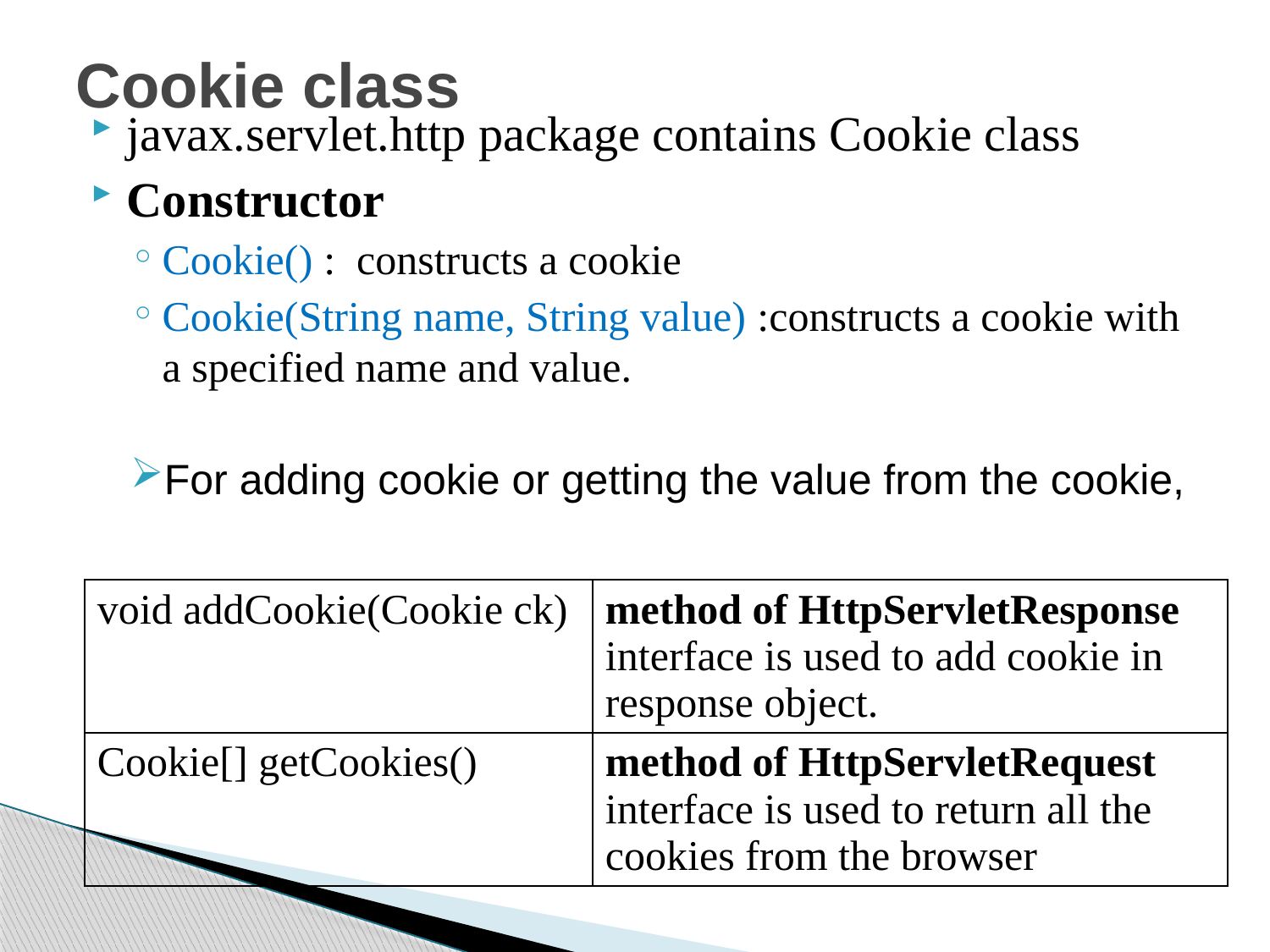

# Cookie class
javax.servlet.http package contains Cookie class
Constructor
Cookie() :  constructs a cookie
Cookie(String name, String value) :constructs a cookie with a specified name and value.

For adding cookie or getting the value from the cookie,

| void addCookie(Cookie ck) | method of HttpServletResponse interface is used to add cookie in response object. |
| --- | --- |
| Cookie[] getCookies() | method of HttpServletRequest interface is used to return all the cookies from the browser |